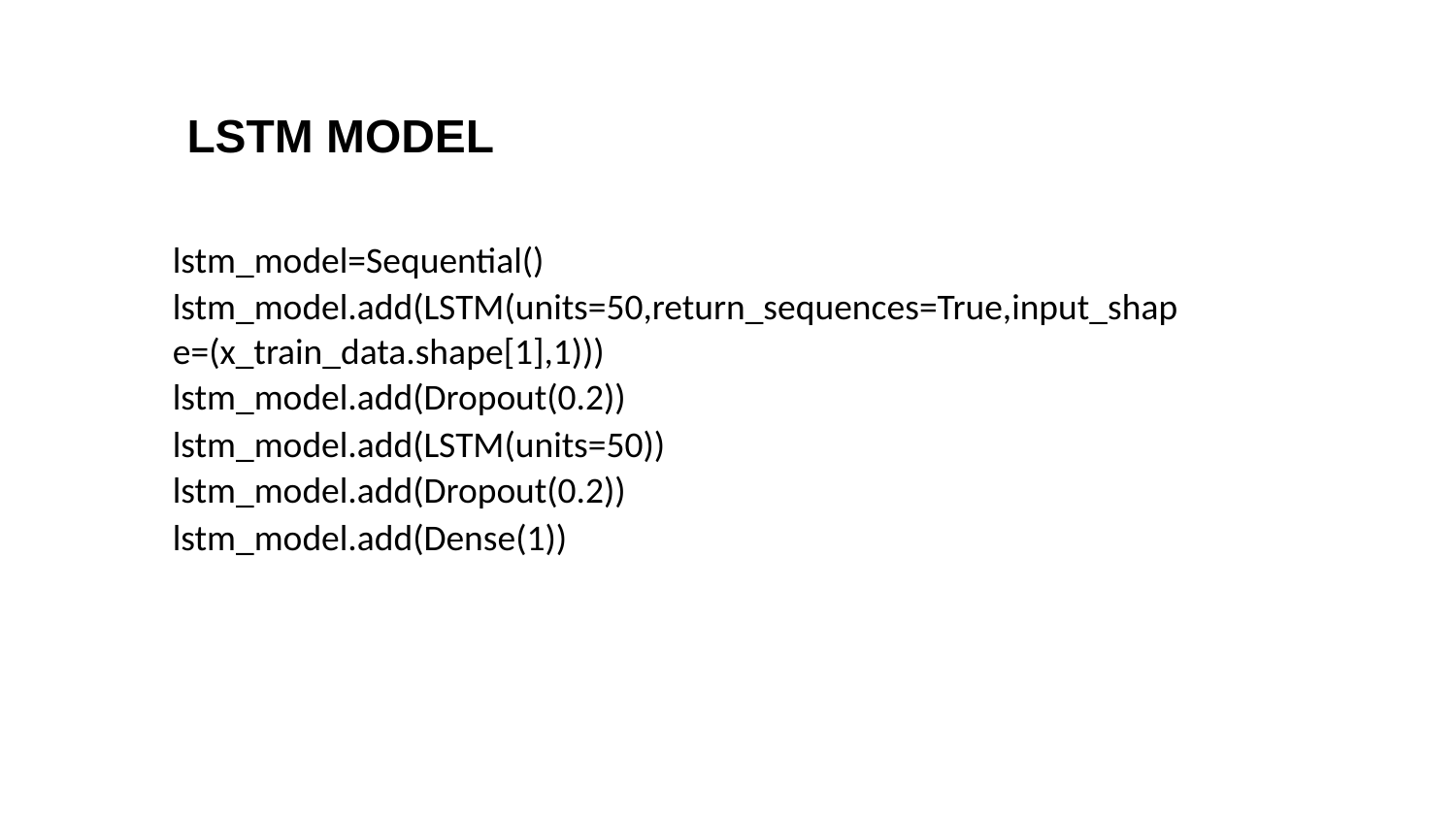

LSTM MODEL
lstm_model=Sequential()
lstm_model.add(LSTM(units=50,return_sequences=True,input_shape=(x_train_data.shape[1],1)))
lstm_model.add(Dropout(0.2))
lstm_model.add(LSTM(units=50))
lstm_model.add(Dropout(0.2))
lstm_model.add(Dense(1))